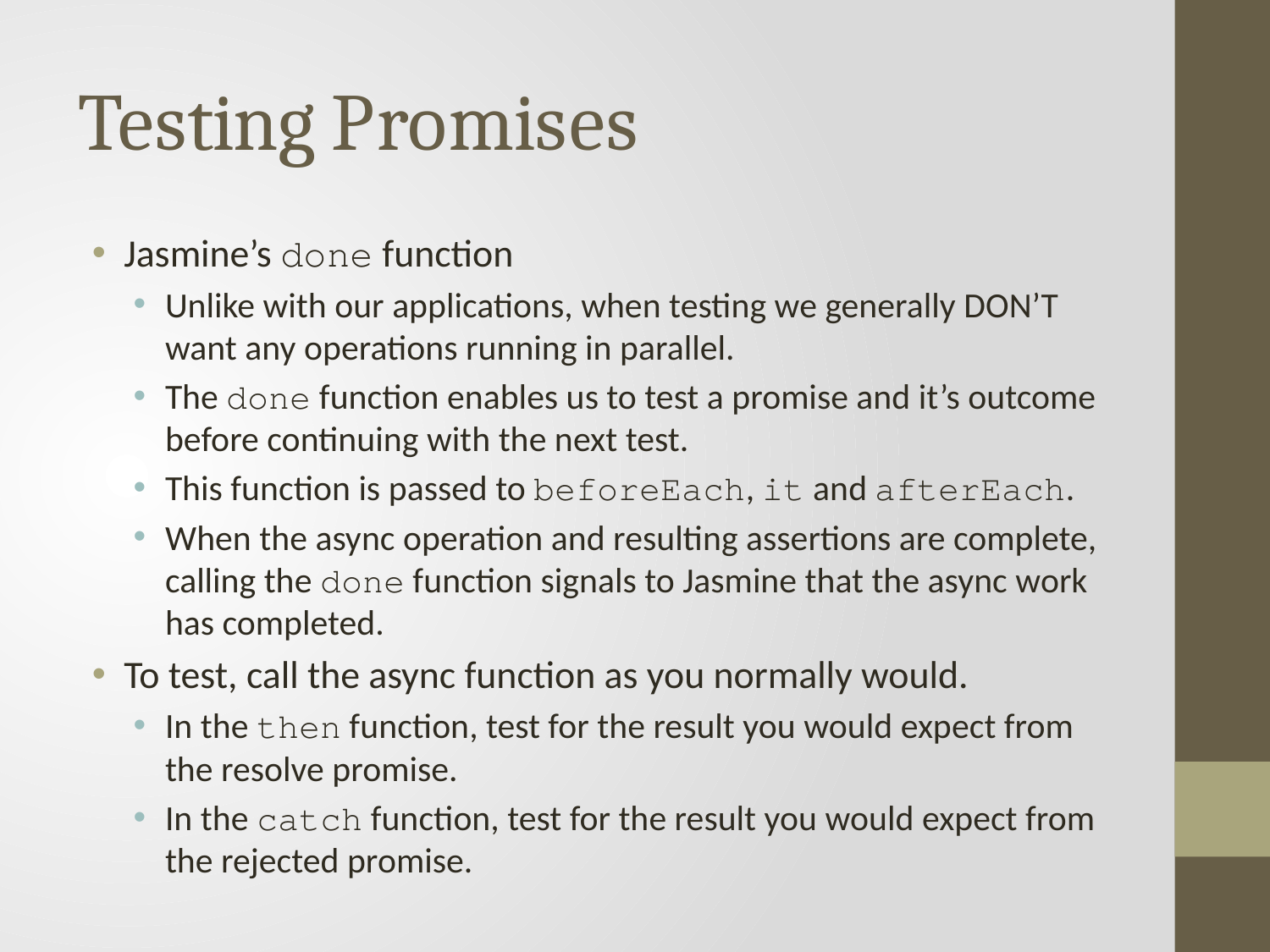

# Testing Promises
Jasmine’s done function
Unlike with our applications, when testing we generally DON’T want any operations running in parallel.
The done function enables us to test a promise and it’s outcome before continuing with the next test.
This function is passed to beforeEach, it and afterEach.
When the async operation and resulting assertions are complete, calling the done function signals to Jasmine that the async work has completed.
To test, call the async function as you normally would.
In the then function, test for the result you would expect from the resolve promise.
In the catch function, test for the result you would expect from the rejected promise.